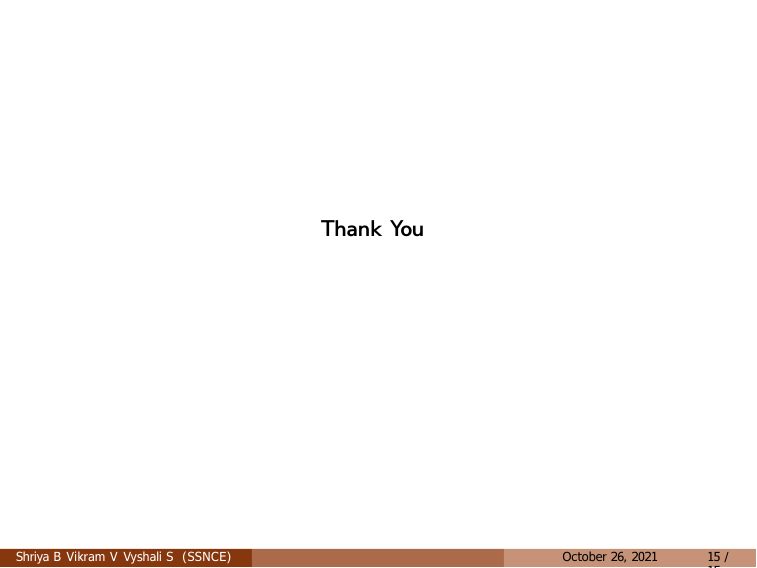

Thank You

Shriya B Vikram V Vyshali S  (SSNCE)
October 26, 2021
15 / 15